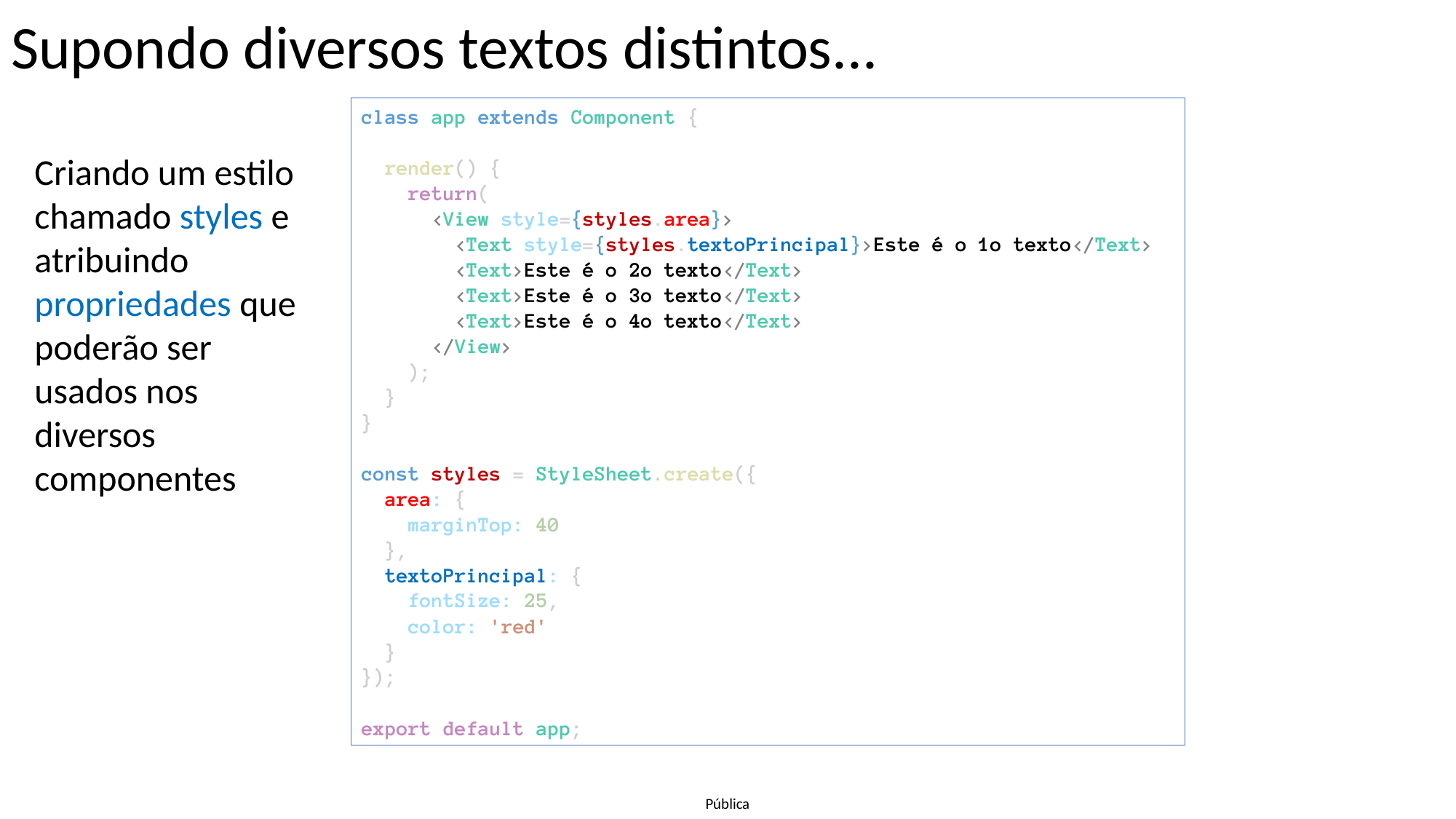

# Supondo diversos textos distintos...
class app extends Component {
  render() {
    return(
      <View style={styles.area}>
        <Text style={styles.textoPrincipal}>Este é o 1o texto</Text>
        <Text>Este é o 2o texto</Text>
        <Text>Este é o 3o texto</Text>
        <Text>Este é o 4o texto</Text>
      </View>
    );
  }
}
const styles = StyleSheet.create({
  area: {
    marginTop: 40
  },
  textoPrincipal: {
    fontSize: 25,
    color: 'red'
  }
});
export default app;
Criando um estilo chamado styles e atribuindo propriedades que poderão ser usados nos diversos componentes